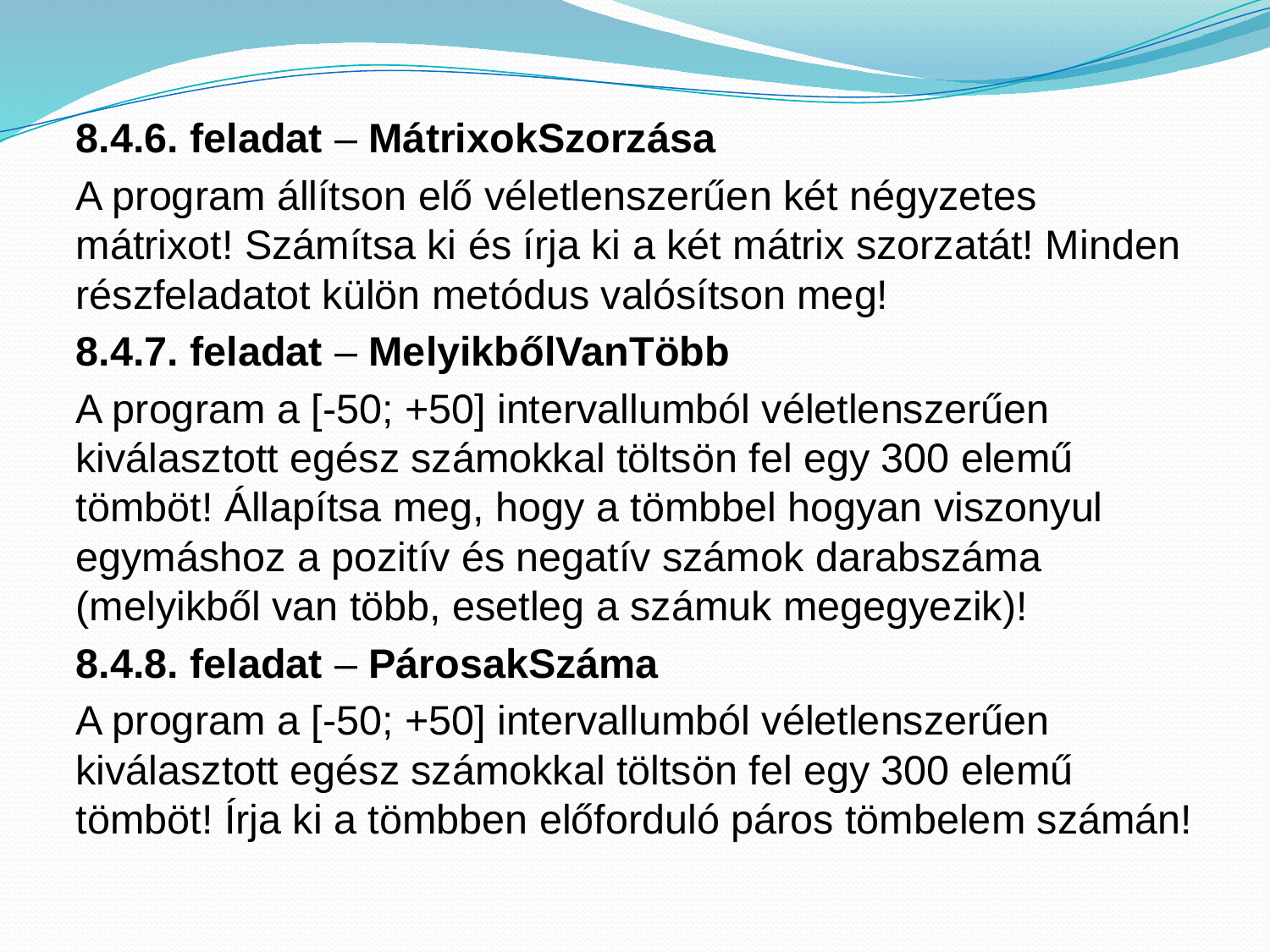

8.4.6. feladat – MátrixokSzorzása
A program állítson elő véletlenszerűen két négyzetes mátrixot! Számítsa ki és írja ki a két mátrix szorzatát! Minden részfeladatot külön metódus valósítson meg!
8.4.7. feladat – MelyikbőlVanTöbb
A program a [-50; +50] intervallumból véletlenszerűen kiválasztott egész számokkal töltsön fel egy 300 elemű tömböt! Állapítsa meg, hogy a tömbbel hogyan viszonyul egymáshoz a pozitív és negatív számok darabszáma (melyikből van több, esetleg a számuk megegyezik)!
8.4.8. feladat – PárosakSzáma
A program a [-50; +50] intervallumból véletlenszerűen kiválasztott egész számokkal töltsön fel egy 300 elemű tömböt! Írja ki a tömbben előforduló páros tömbelem számán!